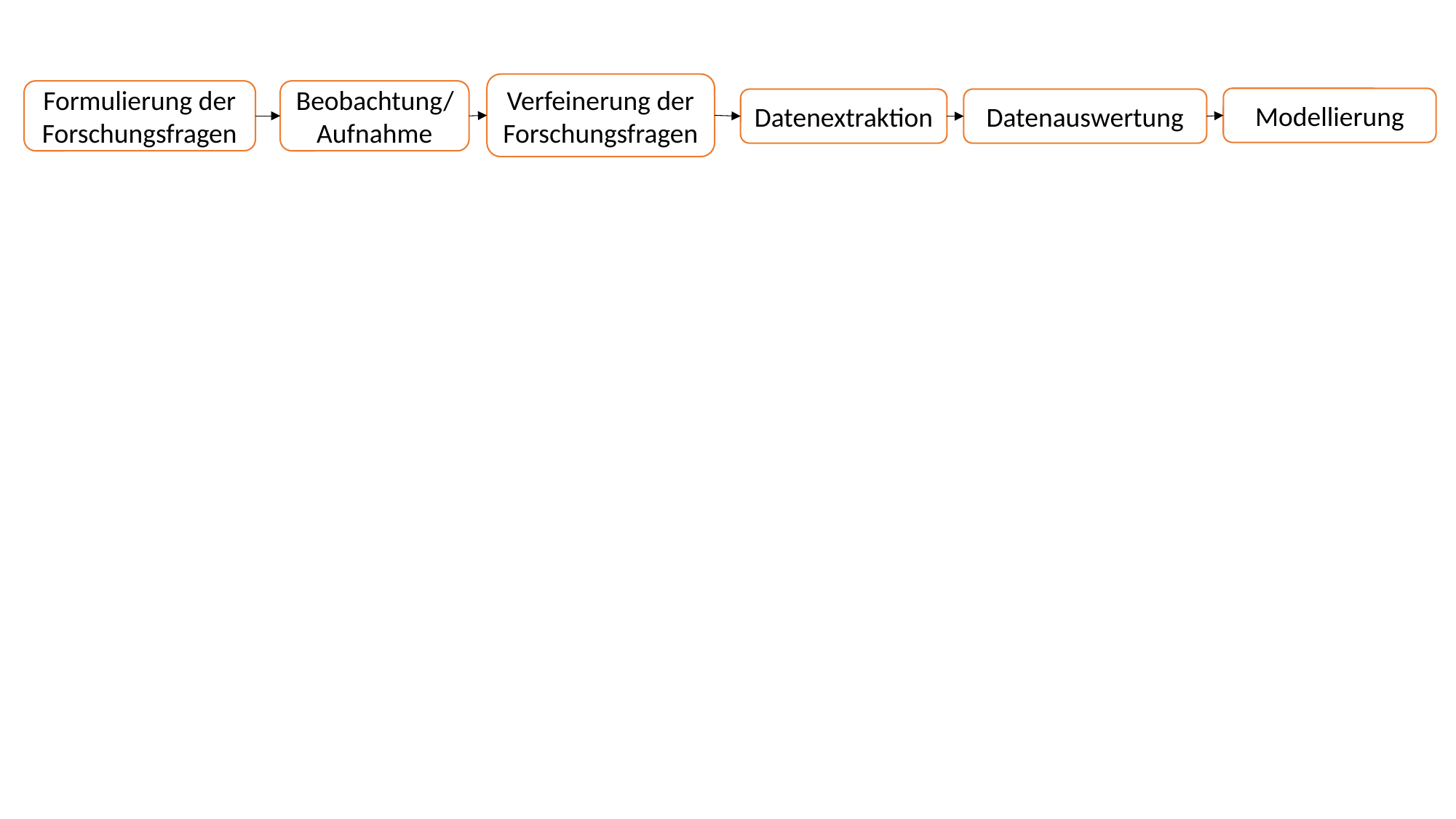

Verfeinerung der Forschungsfragen
Formulierung der Forschungsfragen
Beobachtung/Aufnahme
Modellierung
Datenextraktion
Datenauswertung